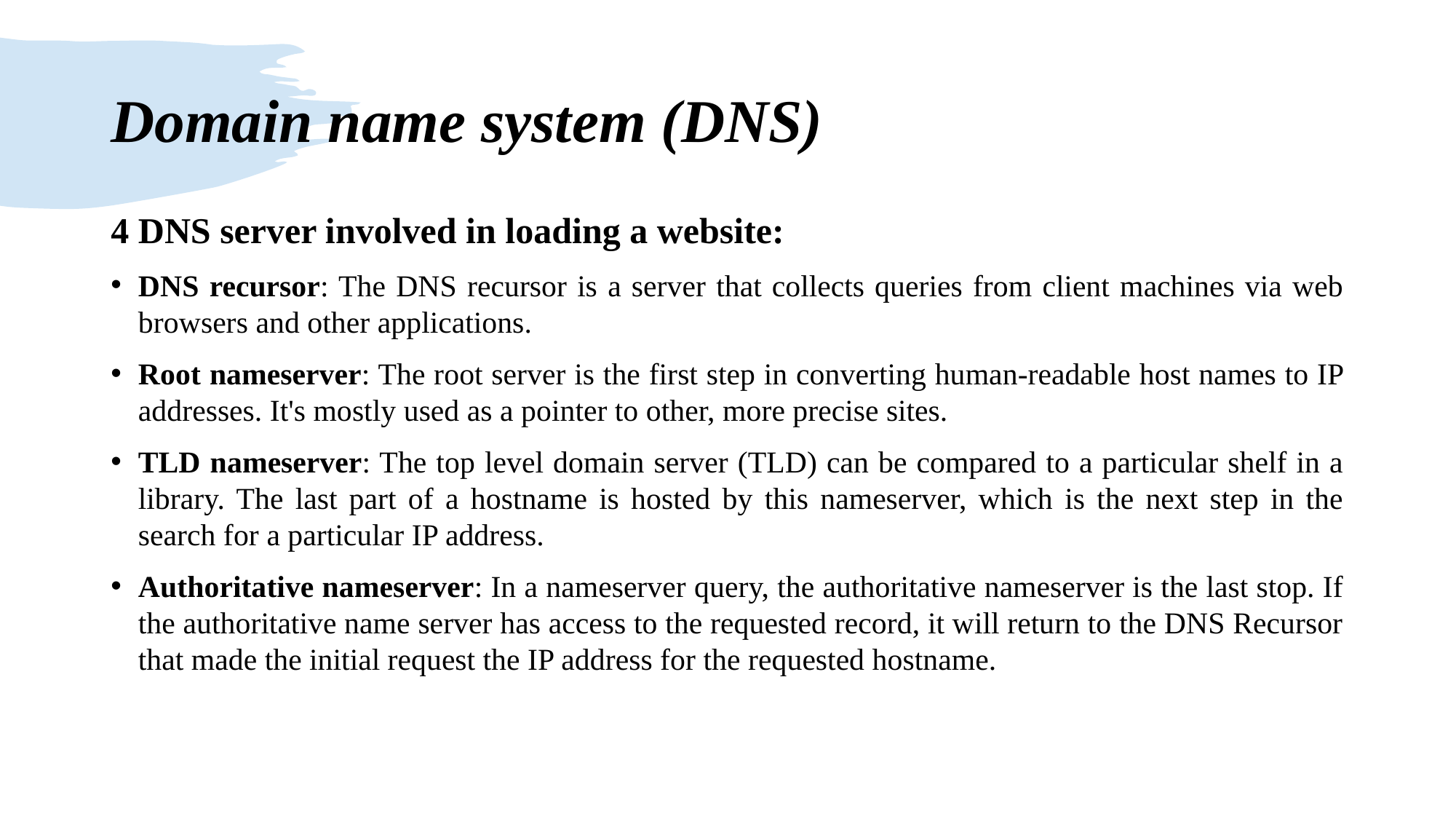

# Domain name system (DNS)
4 DNS server involved in loading a website:
DNS recursor: The DNS recursor is a server that collects queries from client machines via web browsers and other applications.
Root nameserver: The root server is the first step in converting human-readable host names to IP addresses. It's mostly used as a pointer to other, more precise sites.
TLD nameserver: The top level domain server (TLD) can be compared to a particular shelf in a library. The last part of a hostname is hosted by this nameserver, which is the next step in the search for a particular IP address.
Authoritative nameserver: In a nameserver query, the authoritative nameserver is the last stop. If the authoritative name server has access to the requested record, it will return to the DNS Recursor that made the initial request the IP address for the requested hostname.